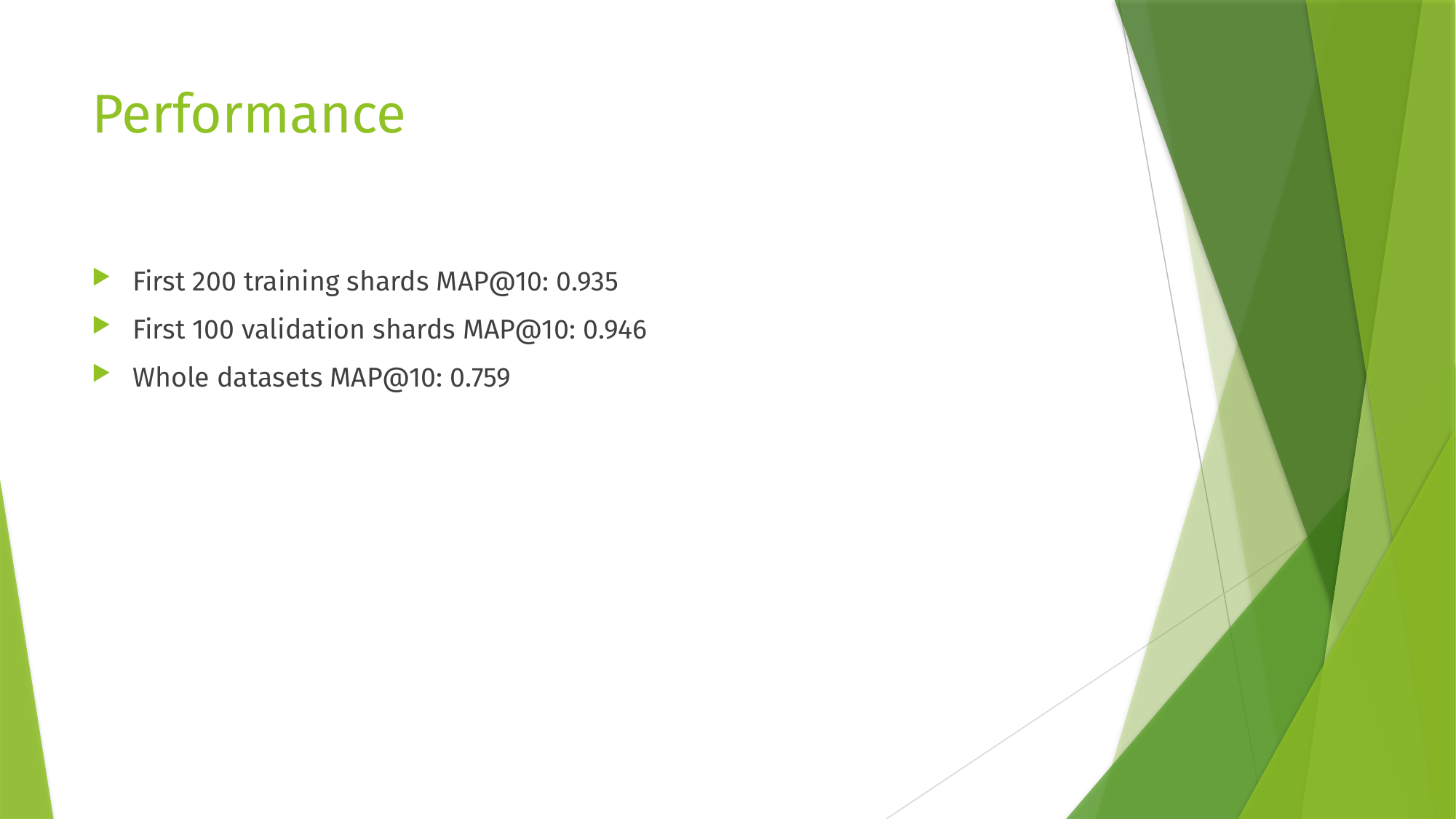

# Performance
First 200 training shards MAP@10: 0.935
First 100 validation shards MAP@10: 0.946
Whole datasets MAP@10: 0.759